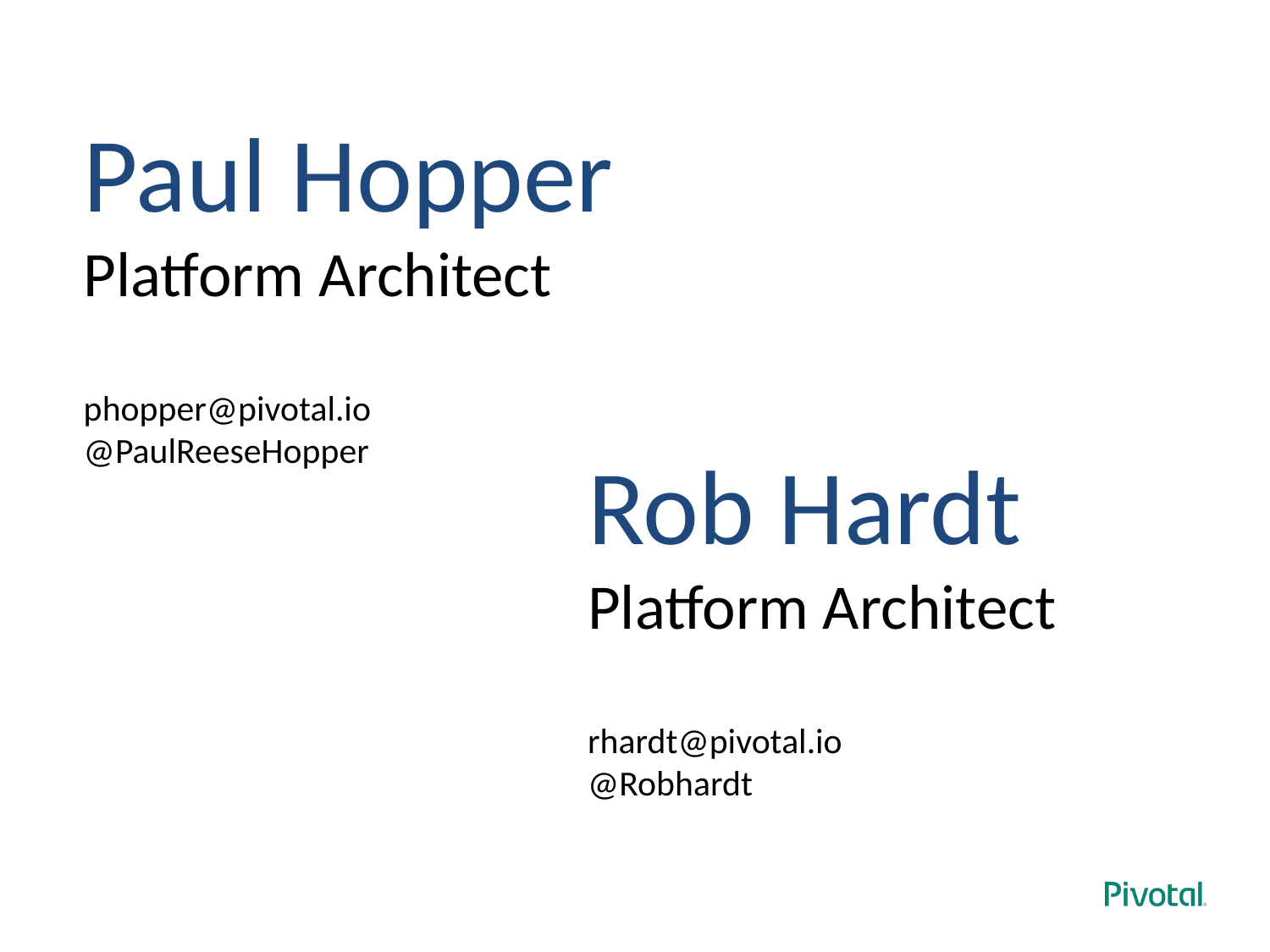

Paul Hopper
Platform Architect

phopper@pivotal.io
@PaulReeseHopper
Rob Hardt
Platform Architect
rhardt@pivotal.io
@Robhardt